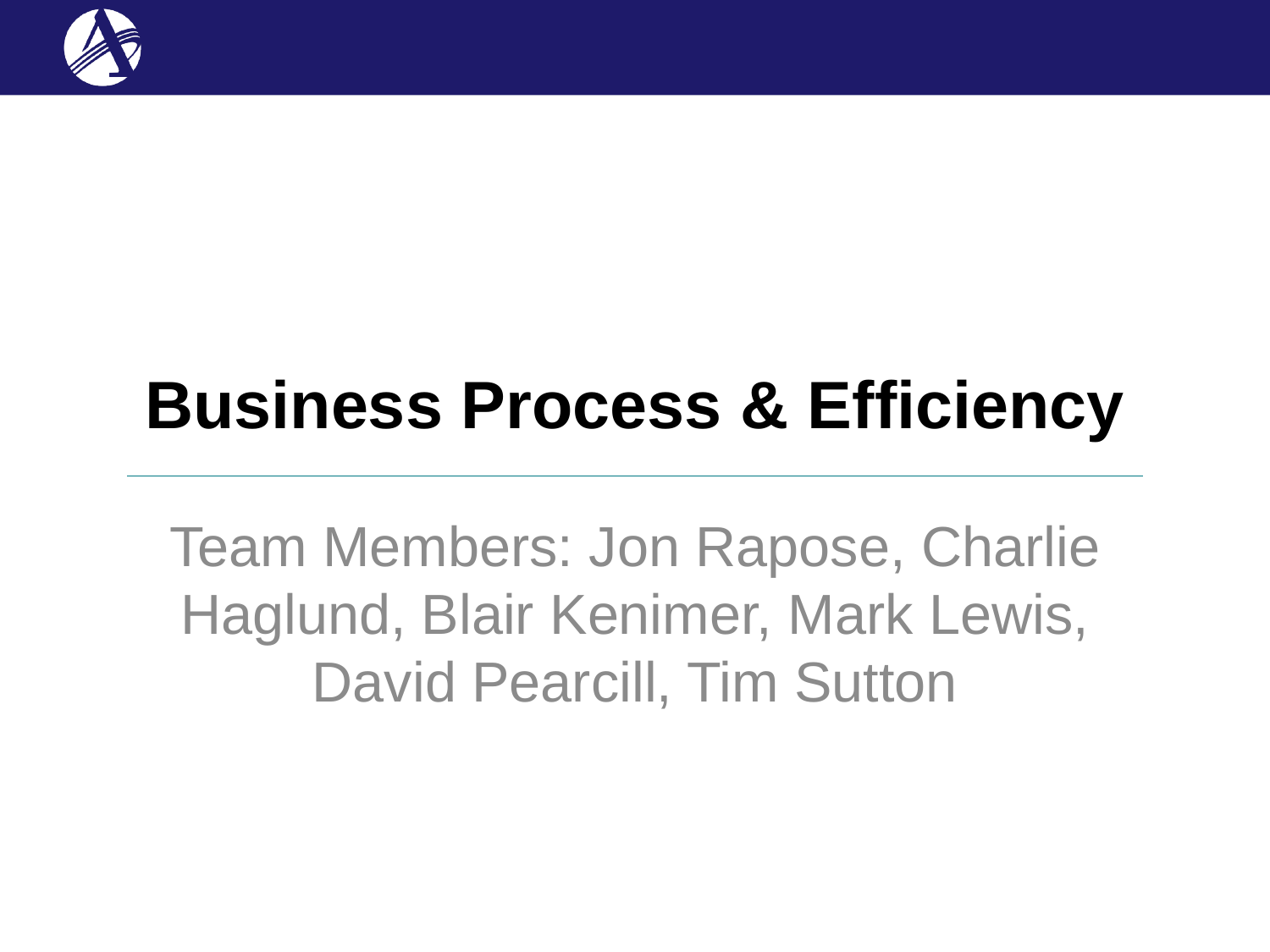

Business Process & Efficiency
Team Members: Jon Rapose, Charlie Haglund, Blair Kenimer, Mark Lewis, David Pearcill, Tim Sutton